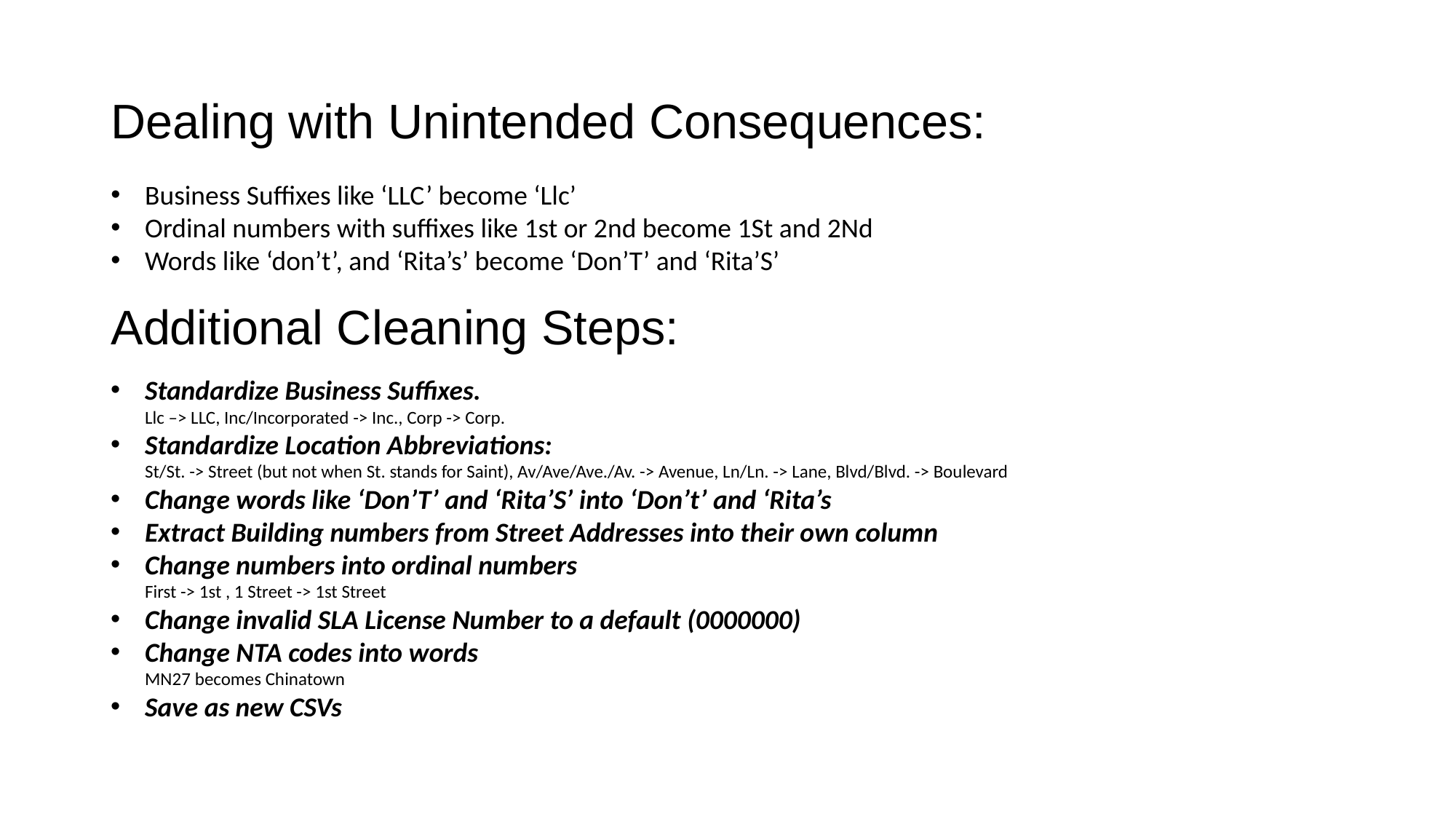

# Dealing with Unintended Consequences:
Business Suffixes like ‘LLC’ become ‘Llc’
Ordinal numbers with suffixes like 1st or 2nd become 1St and 2Nd
Words like ‘don’t’, and ‘Rita’s’ become ‘Don’T’ and ‘Rita’S’

Additional Cleaning Steps:
Standardize Business Suffixes.
Llc –> LLC, Inc/Incorporated -> Inc., Corp -> Corp.
Standardize Location Abbreviations:
St/St. -> Street (but not when St. stands for Saint), Av/Ave/Ave./Av. -> Avenue, Ln/Ln. -> Lane, Blvd/Blvd. -> Boulevard
Change words like ‘Don’T’ and ‘Rita’S’ into ‘Don’t’ and ‘Rita’s
Extract Building numbers from Street Addresses into their own column
Change numbers into ordinal numbers
First -> 1st , 1 Street -> 1st Street
Change invalid SLA License Number to a default (0000000)
Change NTA codes into words
MN27 becomes Chinatown
Save as new CSVs